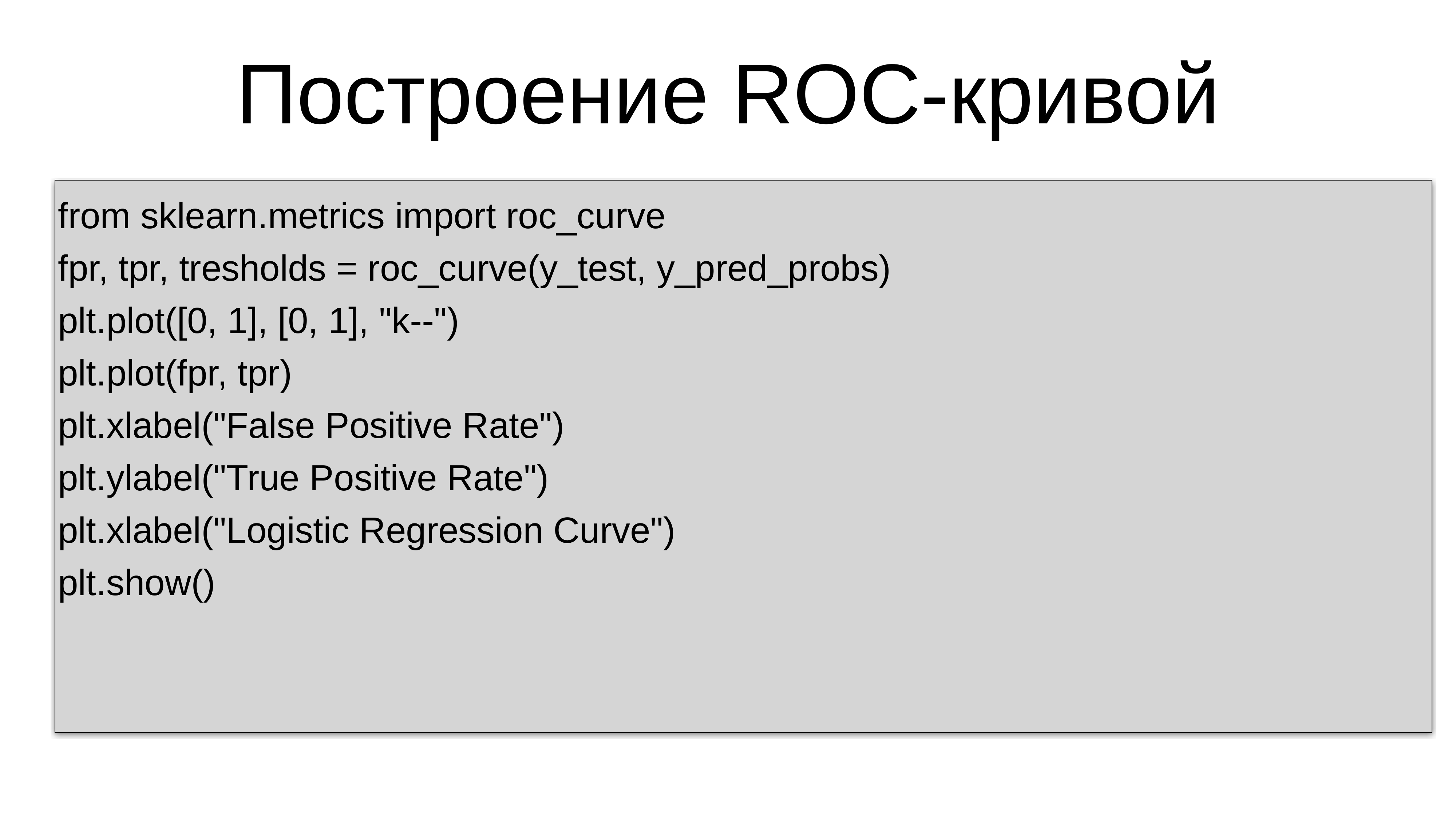

# Построение ROC-кривой
from sklearn.metrics import roc_curve
fpr, tpr, tresholds = roc_curve(y_test, y_pred_probs)
plt.plot([0, 1], [0, 1], "k--")
plt.plot(fpr, tpr)
plt.xlabel("False Positive Rate")
plt.ylabel("True Positive Rate")
plt.xlabel("Logistic Regression Curve")
plt.show()